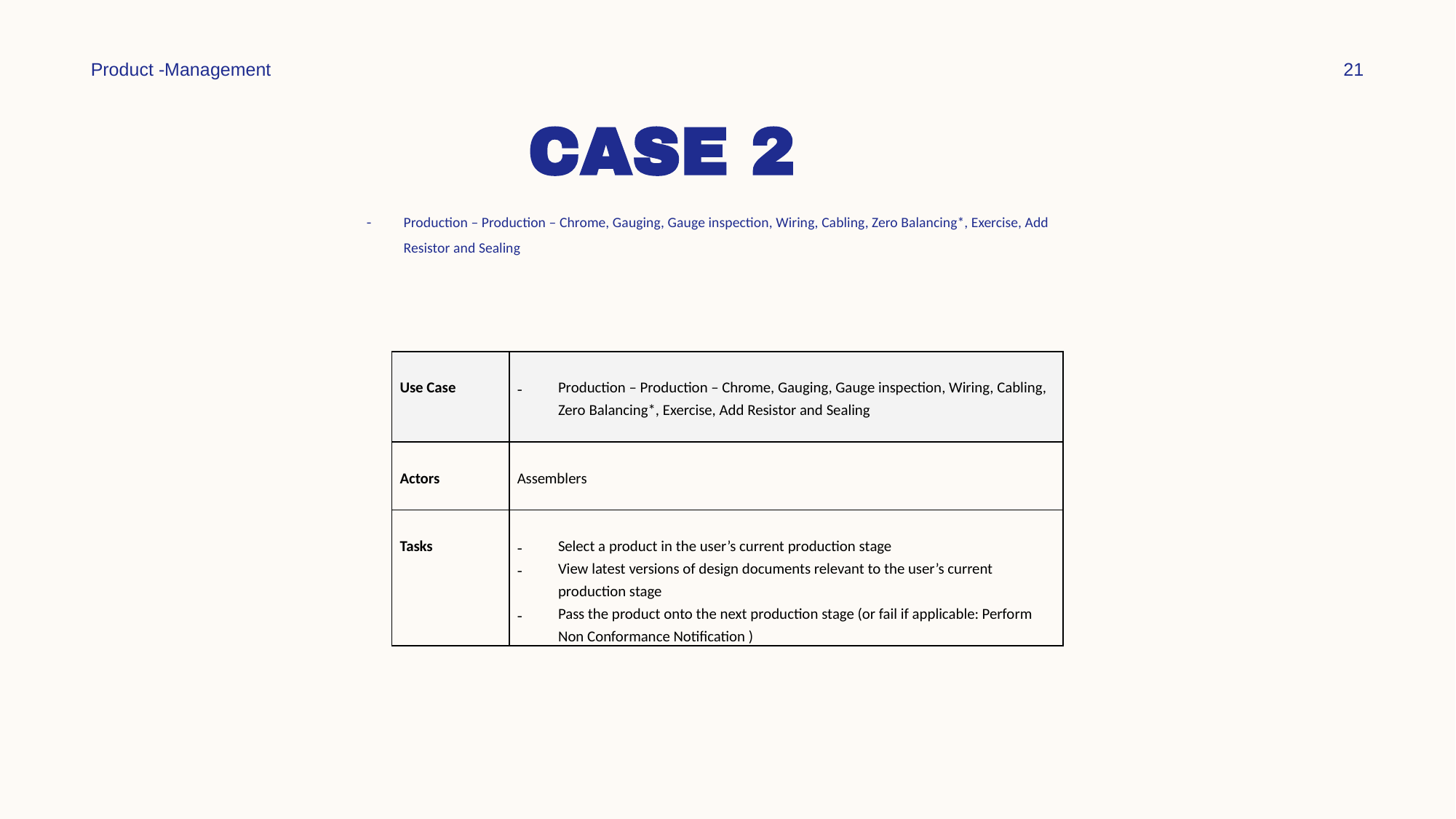

21
Product -Management
# CASE 2
Production – Production – Chrome, Gauging, Gauge inspection, Wiring, Cabling, Zero Balancing*, Exercise, Add Resistor and Sealing
| Use Case | Production – Production – Chrome, Gauging, Gauge inspection, Wiring, Cabling, Zero Balancing\*, Exercise, Add Resistor and Sealing |
| --- | --- |
| Actors | Assemblers |
| Tasks | Select a product in the user’s current production stage View latest versions of design documents relevant to the user’s current production stage Pass the product onto the next production stage (or fail if applicable: Perform Non Conformance Notification ) |